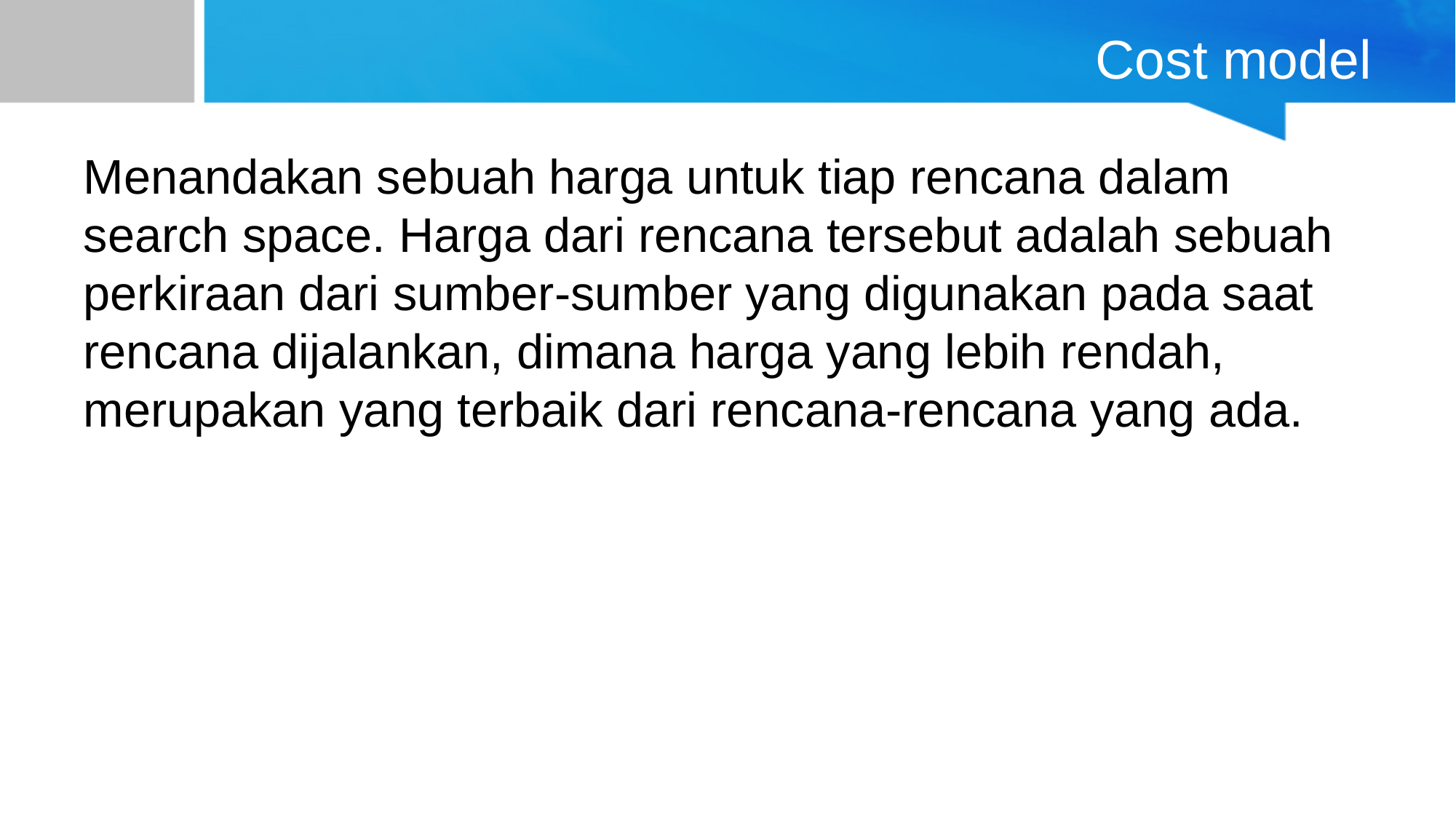

# Cost model
Menandakan sebuah harga untuk tiap rencana dalam search space. Harga dari rencana tersebut adalah sebuah perkiraan dari sumber-sumber yang digunakan pada saat rencana dijalankan, dimana harga yang lebih rendah, merupakan yang terbaik dari rencana-rencana yang ada.